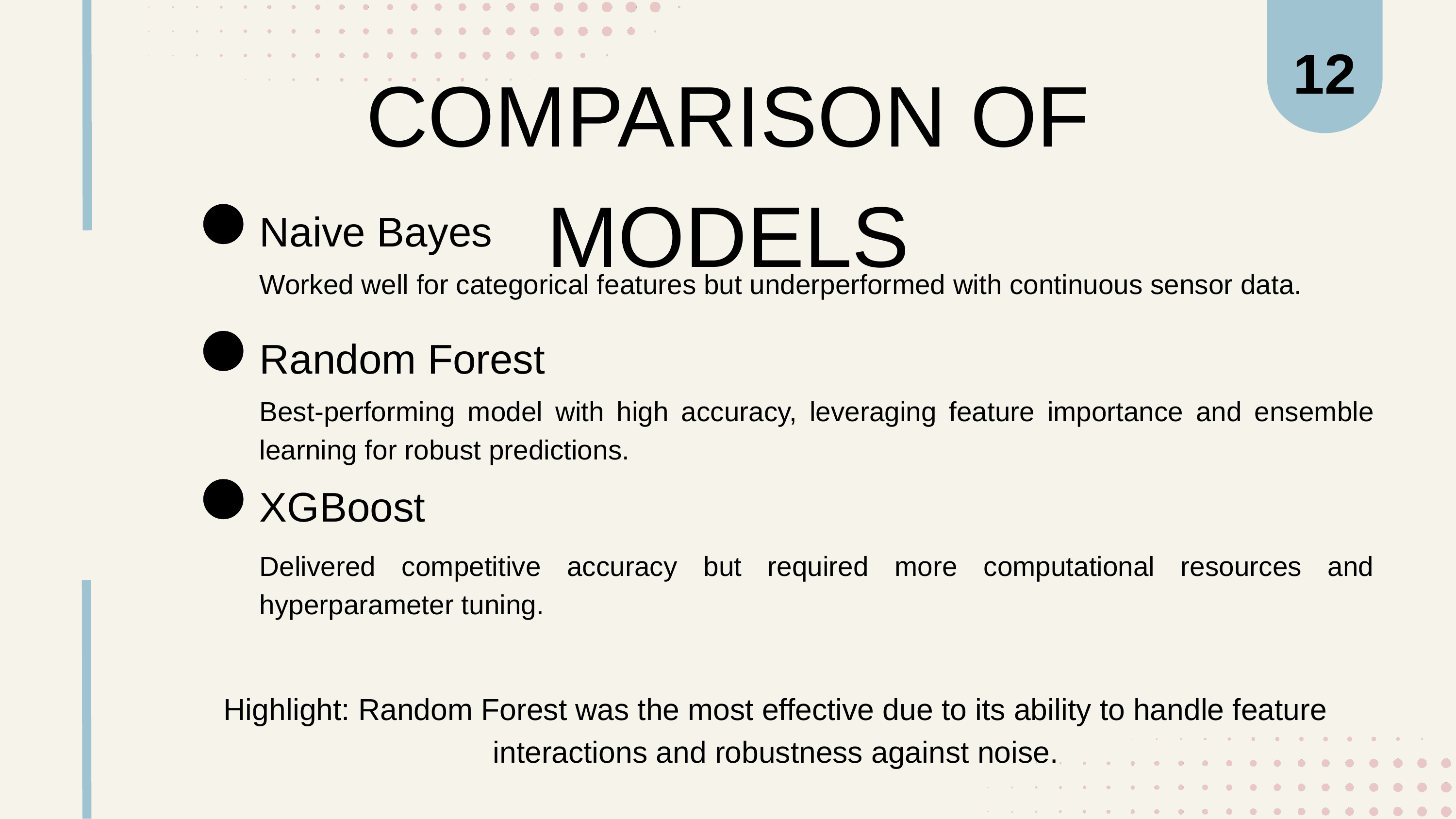

12

COMPARISON OF MODELS
Naive Bayes

Worked well for categorical features but underperformed with continuous sensor data.
Random Forest

Best-performing model with high accuracy, leveraging feature importance and ensemble learning for robust predictions.
XGBoost

Delivered competitive accuracy but required more computational resources and hyperparameter tuning.

Highlight: Random Forest was the most effective due to its ability to handle feature interactions and robustness against noise.